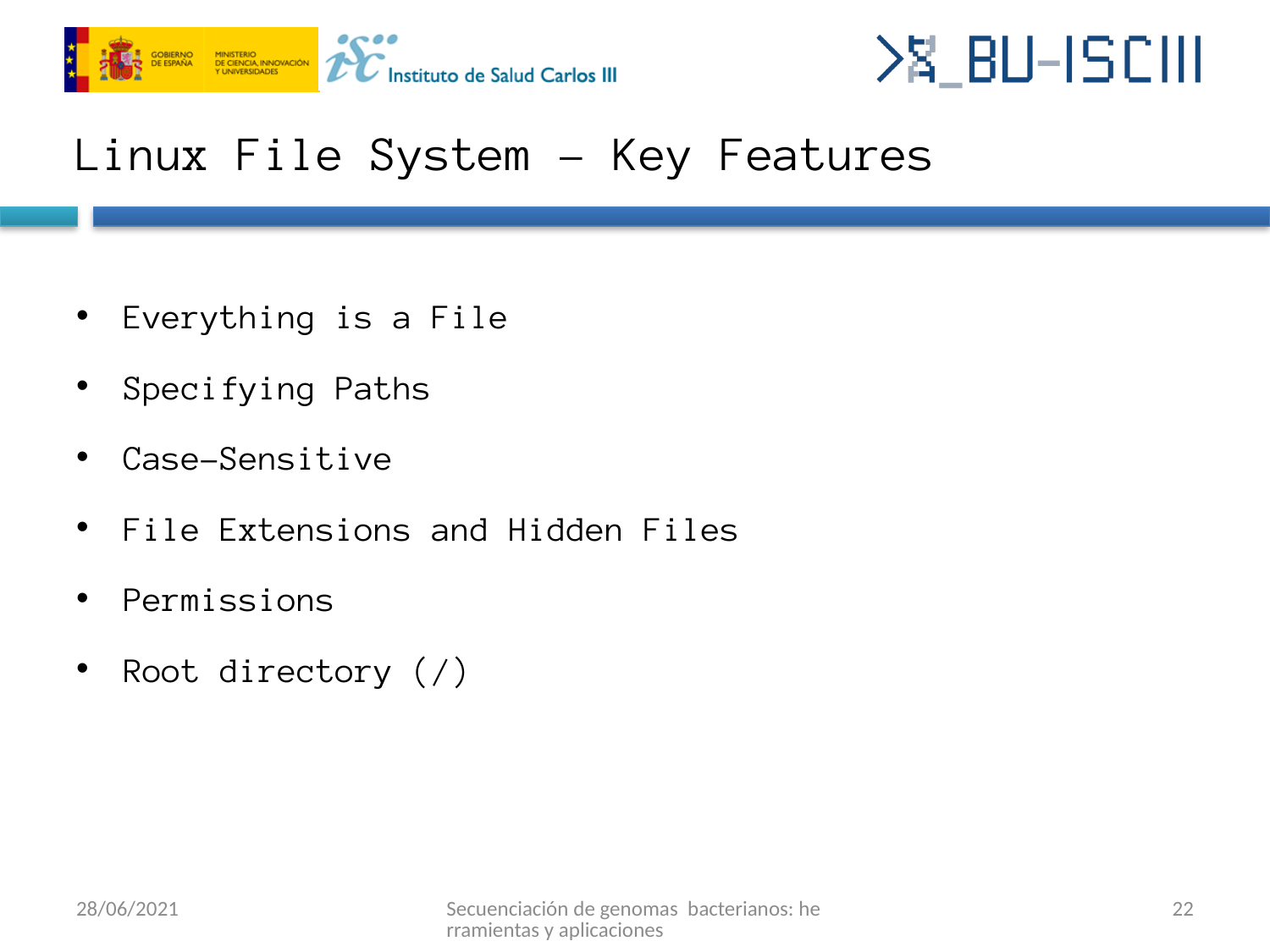

# Linux File System – Key Features
Everything is a File
Specifying Paths
Case-Sensitive
File Extensions and Hidden Files
Permissions
Root directory (/)
28/06/2021
Secuenciación de genomas  bacterianos: herramientas y aplicaciones
22